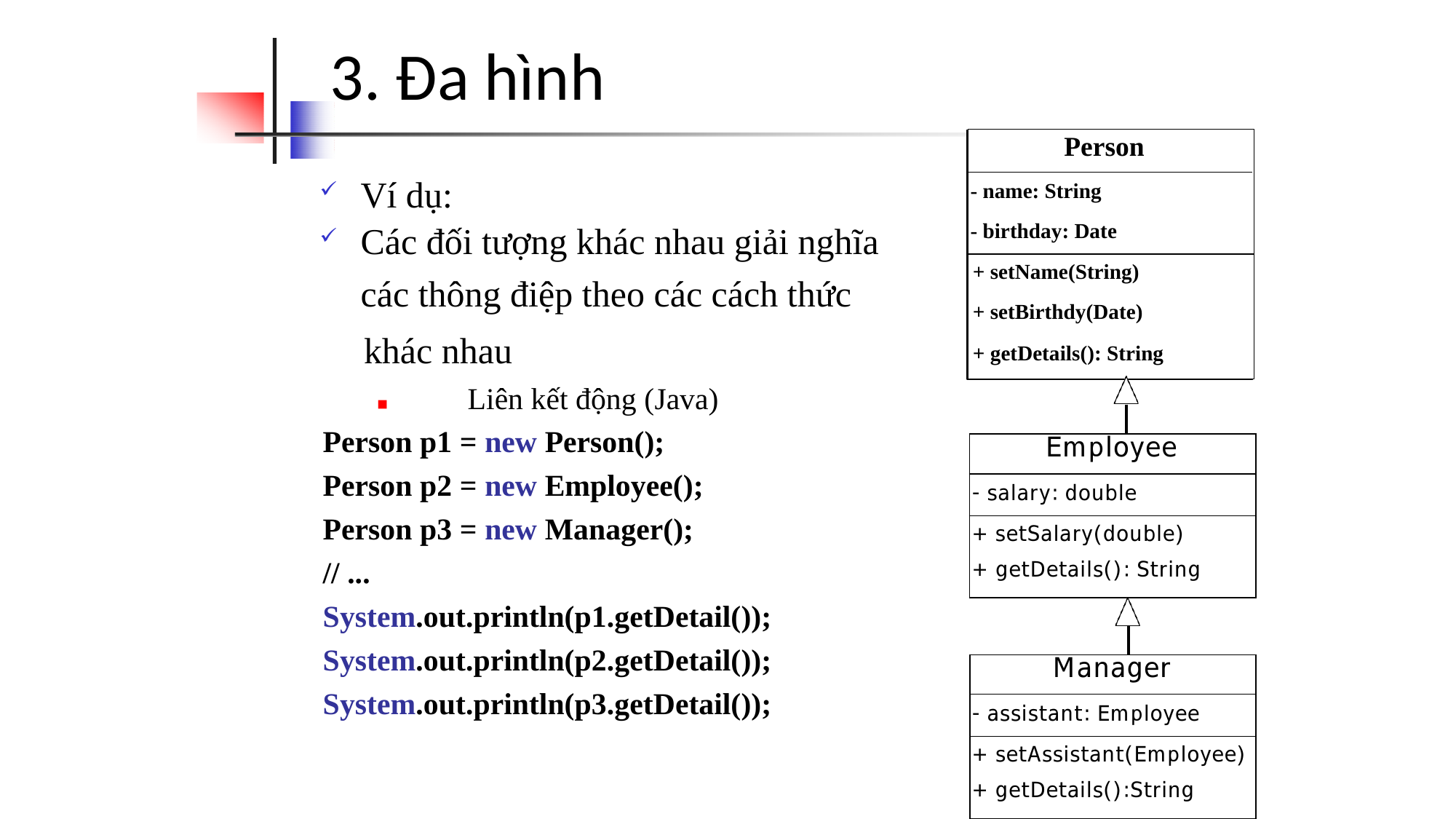

# 3. Đa hình

Person

Ví dụ:
Các đối tượng khác nhau giải nghĩa
các thông điệp theo các cách thức

- name: String
- birthday: Date
+ setName(String)
+ setBirthdy(Date)
+ getDetails(): String
khác nhau
◼	Liên kết động (Java)
Person p1 = new Person();
Person p2 = new Employee();
Person p3 = new Manager();
// ...
System.out.println(p1.getDetail());  System.out.println(p2.getDetail());  System.out.println(p3.getDetail());

|  |  |
| --- | --- |
| Employee |  |
| - salary: double |  |
| + setSalary(double) + getDetails(): String |  |

|  |  |
| --- | --- |
| Manager |  |
| - assistant: Employee |  |
| + setAssistant(Employee) + getDetails():String |  |